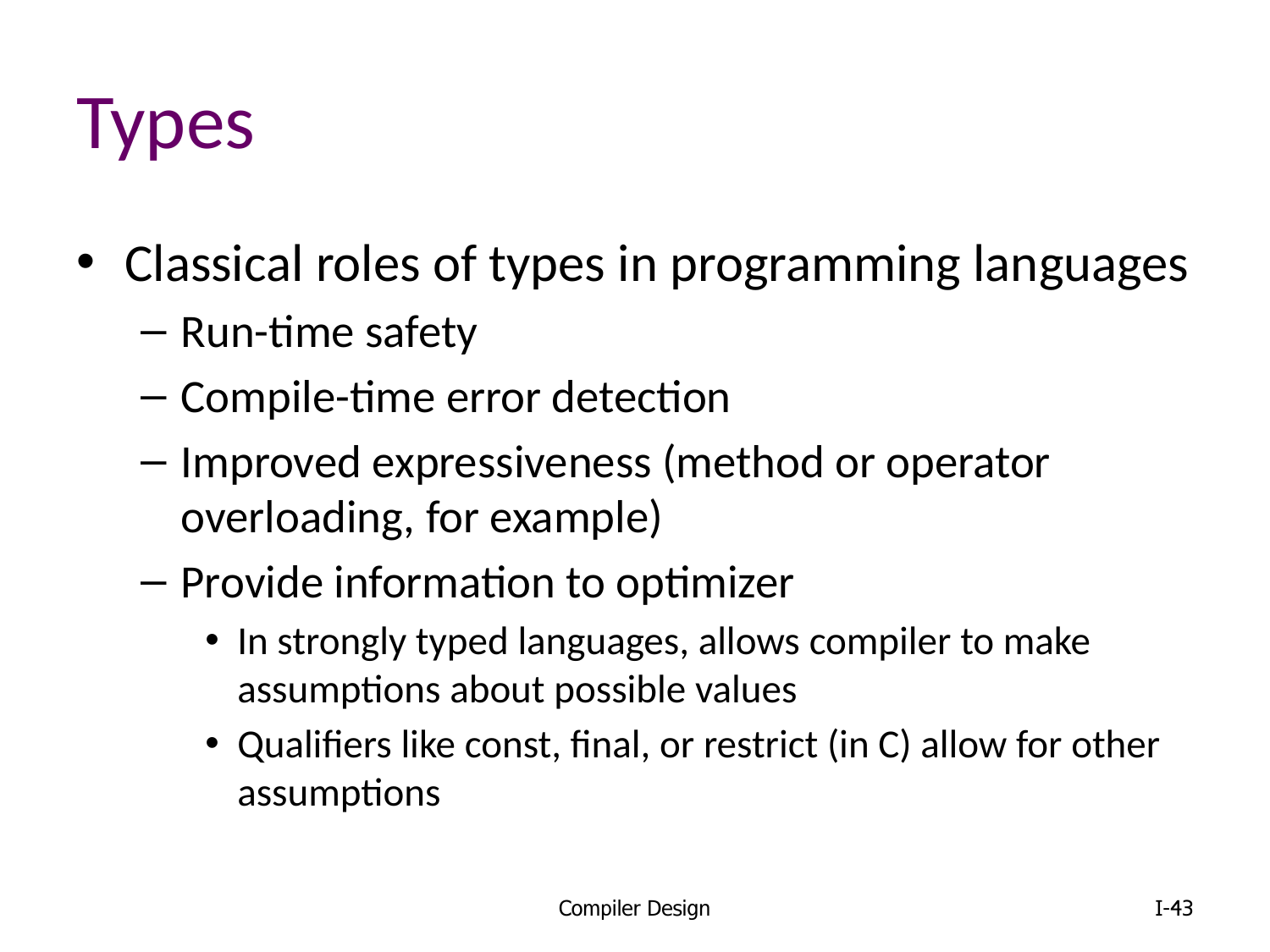

# Types
Classical roles of types in programming languages
Run-time safety
Compile-time error detection
Improved expressiveness (method or operator overloading, for example)
Provide information to optimizer
In strongly typed languages, allows compiler to make assumptions about possible values
Qualifiers like const, final, or restrict (in C) allow for other assumptions
Compiler Design
I-43